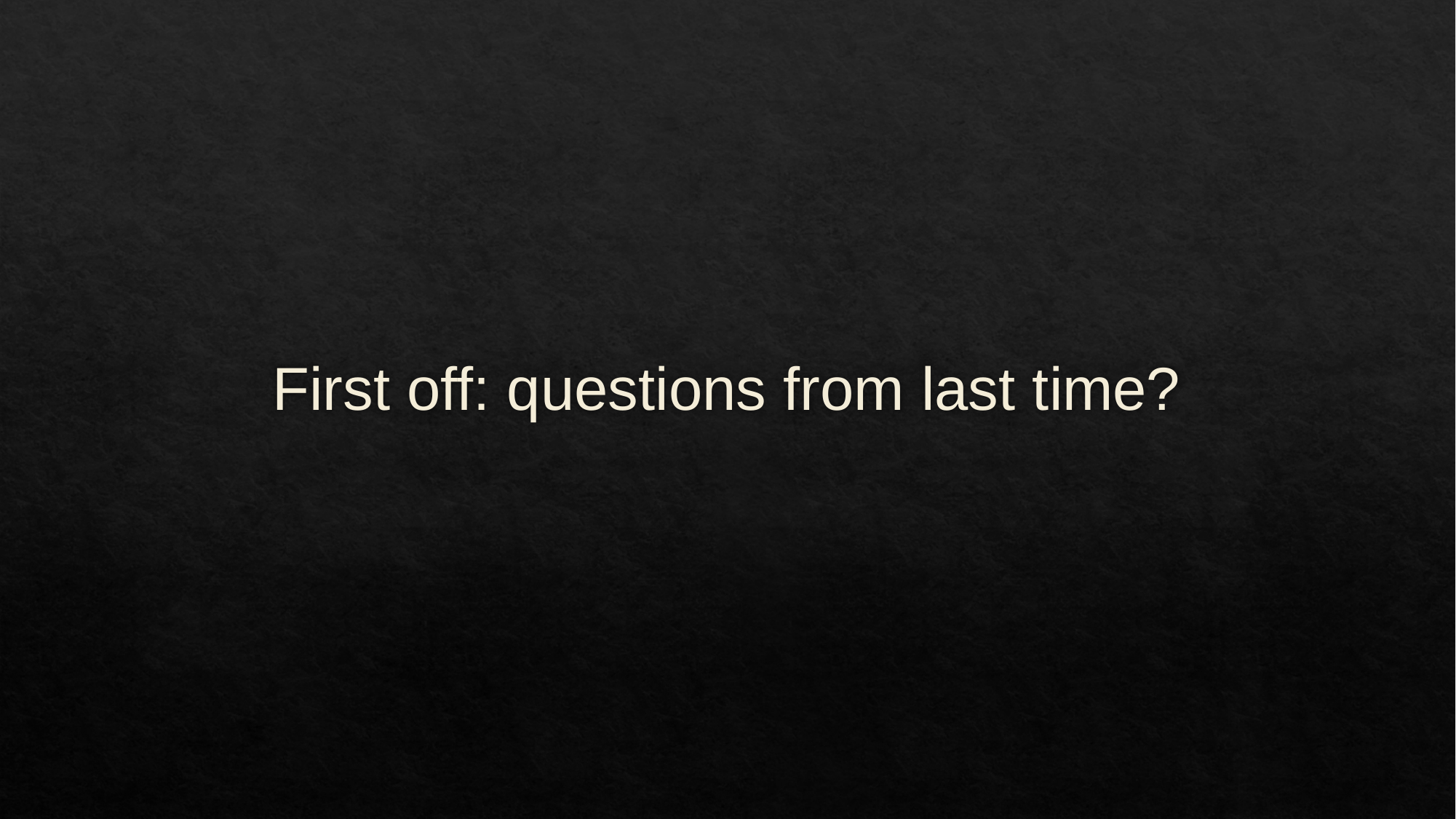

# First off: questions from last time?